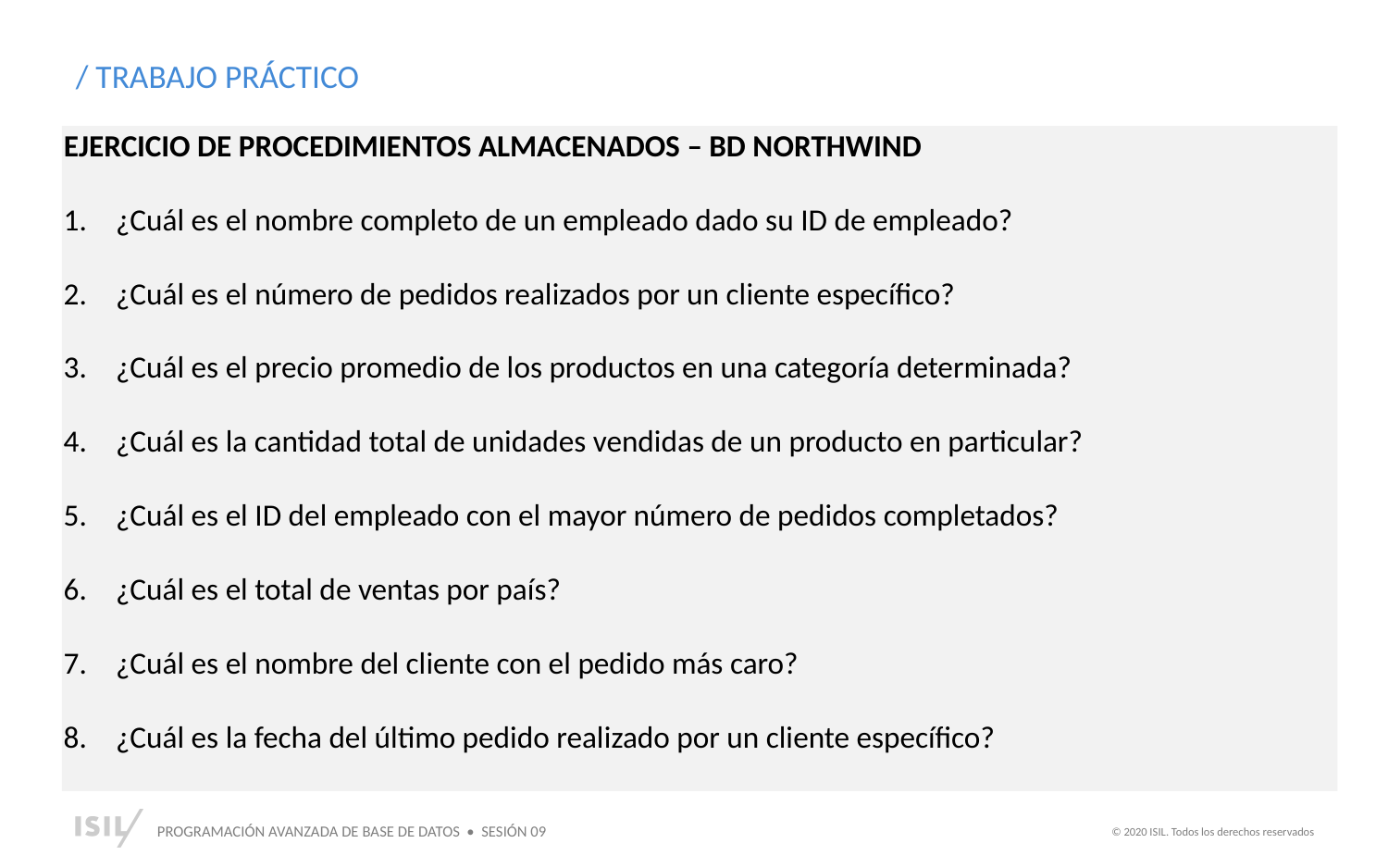

/ TRABAJO PRÁCTICO
EJERCICIO DE PROCEDIMIENTOS ALMACENADOS – BD NORTHWIND

¿Cuál es el nombre completo de un empleado dado su ID de empleado?

¿Cuál es el número de pedidos realizados por un cliente específico?

¿Cuál es el precio promedio de los productos en una categoría determinada?

¿Cuál es la cantidad total de unidades vendidas de un producto en particular?

¿Cuál es el ID del empleado con el mayor número de pedidos completados?

¿Cuál es el total de ventas por país?

¿Cuál es el nombre del cliente con el pedido más caro?

¿Cuál es la fecha del último pedido realizado por un cliente específico?